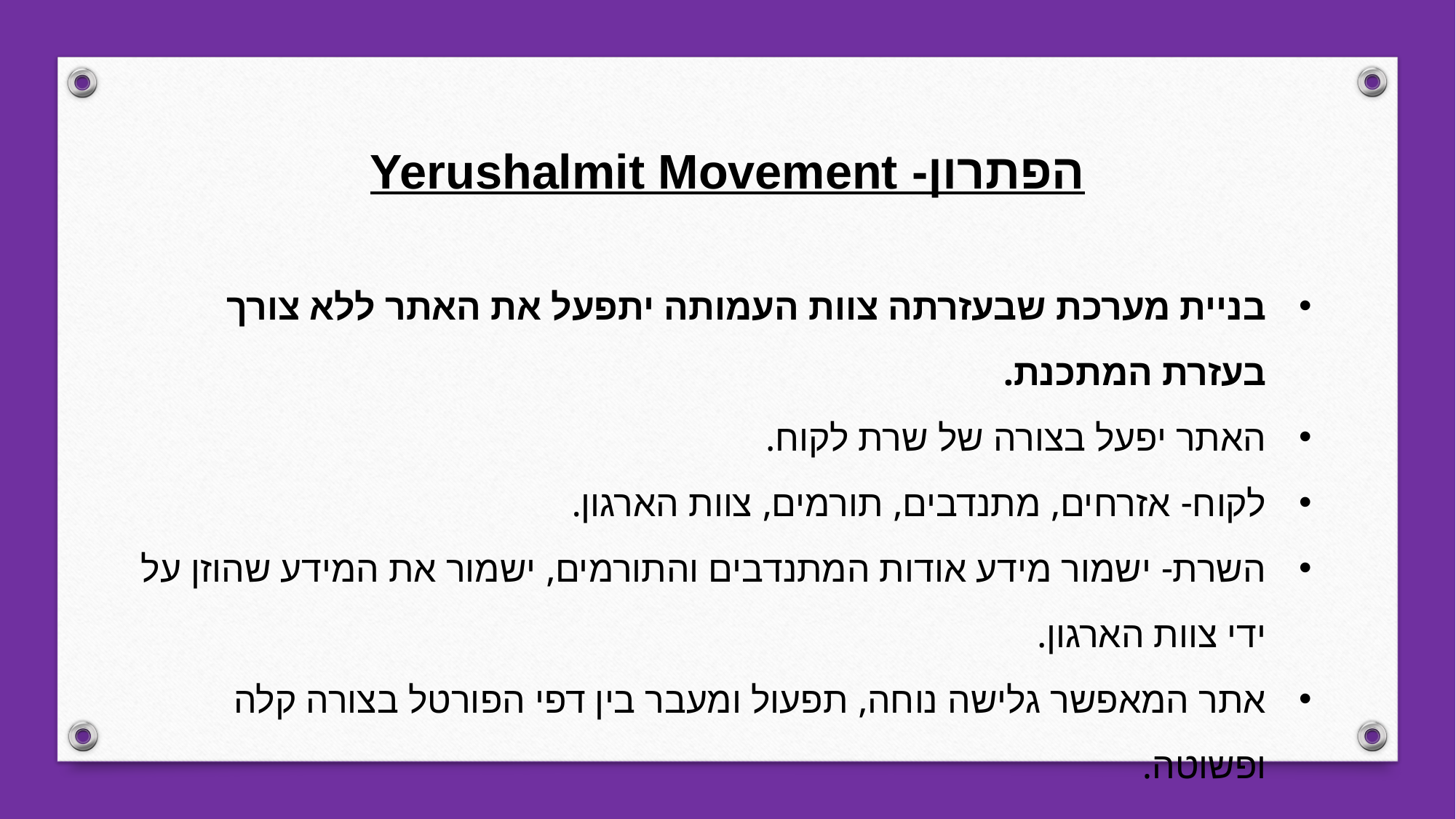

הפתרון- Yerushalmit Movement
בניית מערכת שבעזרתה צוות העמותה יתפעל את האתר ללא צורך בעזרת המתכנת.
האתר יפעל בצורה של שרת לקוח.
לקוח- אזרחים, מתנדבים, תורמים, צוות הארגון.
השרת- ישמור מידע אודות המתנדבים והתורמים, ישמור את המידע שהוזן על ידי צוות הארגון.
אתר המאפשר גלישה נוחה, תפעול ומעבר בין דפי הפורטל בצורה קלה ופשוטה.